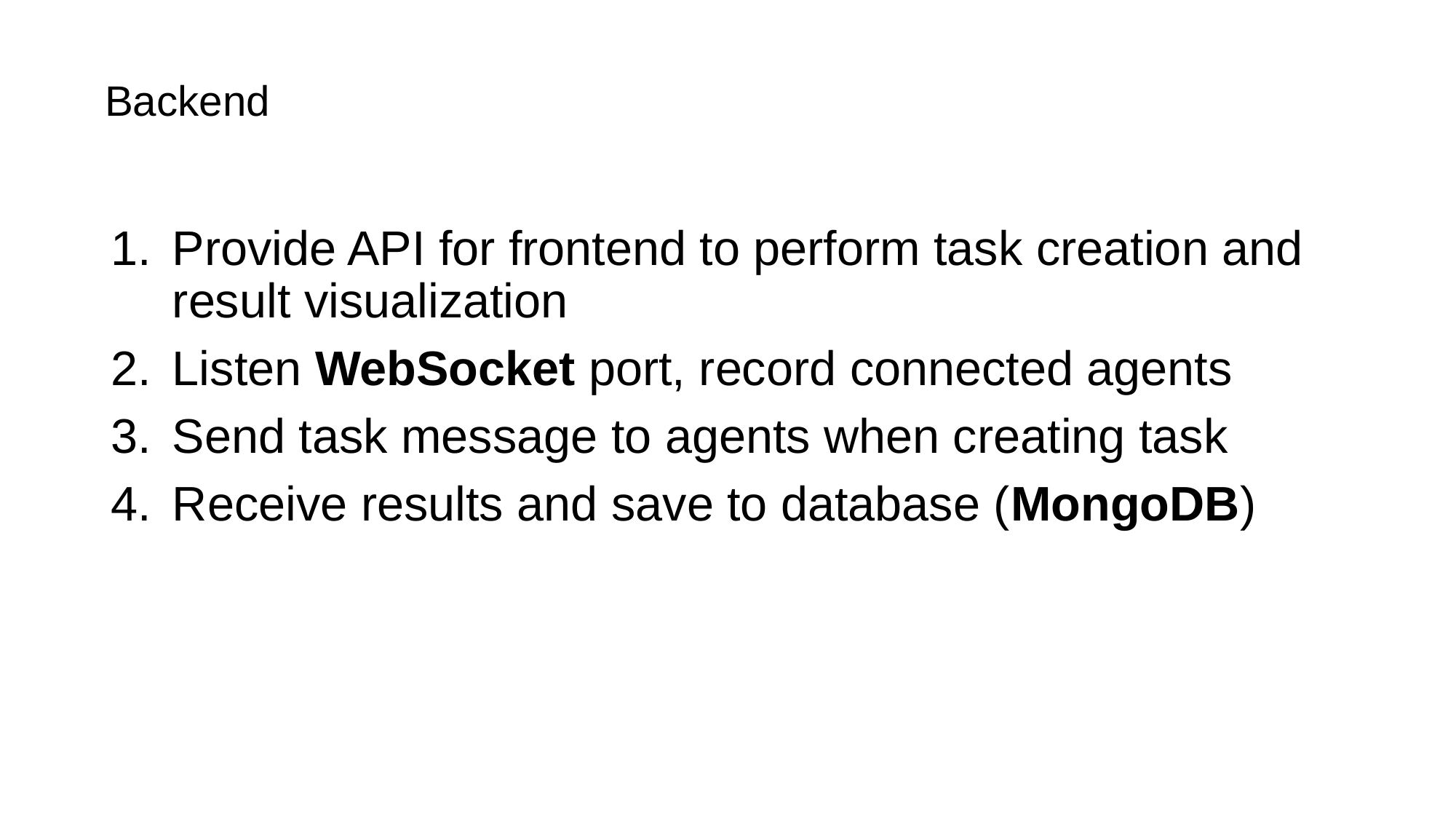

Backend
Provide API for frontend to perform task creation and result visualization
Listen WebSocket port, record connected agents
Send task message to agents when creating task
Receive results and save to database (MongoDB)